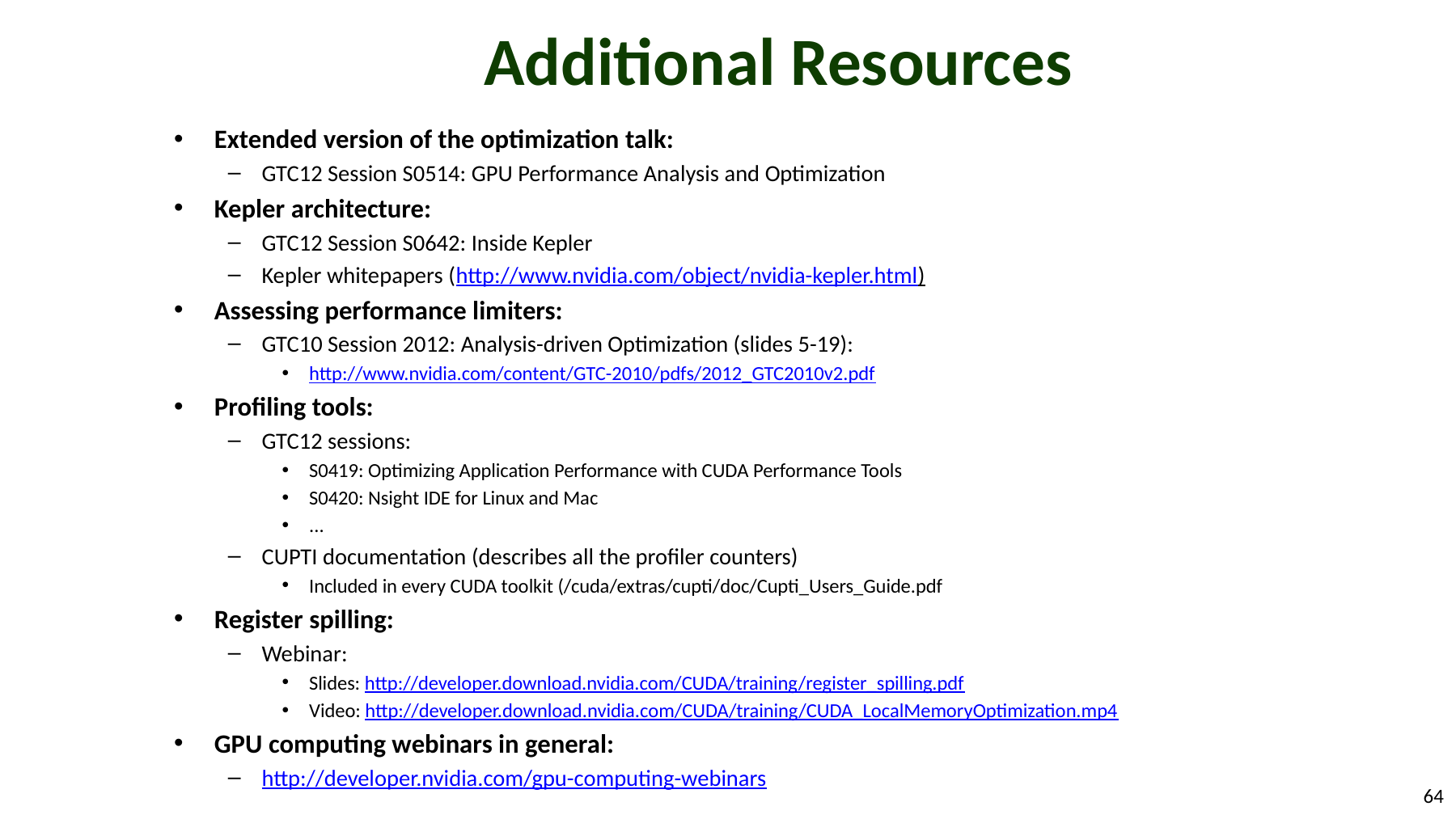

# Additional Resources
Extended version of the optimization talk:
GTC12 Session S0514: GPU Performance Analysis and Optimization
Kepler architecture:
GTC12 Session S0642: Inside Kepler
Kepler whitepapers (http://www.nvidia.com/object/nvidia-kepler.html)
Assessing performance limiters:
GTC10 Session 2012: Analysis-driven Optimization (slides 5-19):
http://www.nvidia.com/content/GTC-2010/pdfs/2012_GTC2010v2.pdf
Profiling tools:
GTC12 sessions:
S0419: Optimizing Application Performance with CUDA Performance Tools
S0420: Nsight IDE for Linux and Mac
...
CUPTI documentation (describes all the profiler counters)
Included in every CUDA toolkit (/cuda/extras/cupti/doc/Cupti_Users_Guide.pdf
Register spilling:
Webinar:
Slides: http://developer.download.nvidia.com/CUDA/training/register_spilling.pdf
Video: http://developer.download.nvidia.com/CUDA/training/CUDA_LocalMemoryOptimization.mp4
GPU computing webinars in general:
http://developer.nvidia.com/gpu-computing-webinars
64
© 2012, NVIDIA